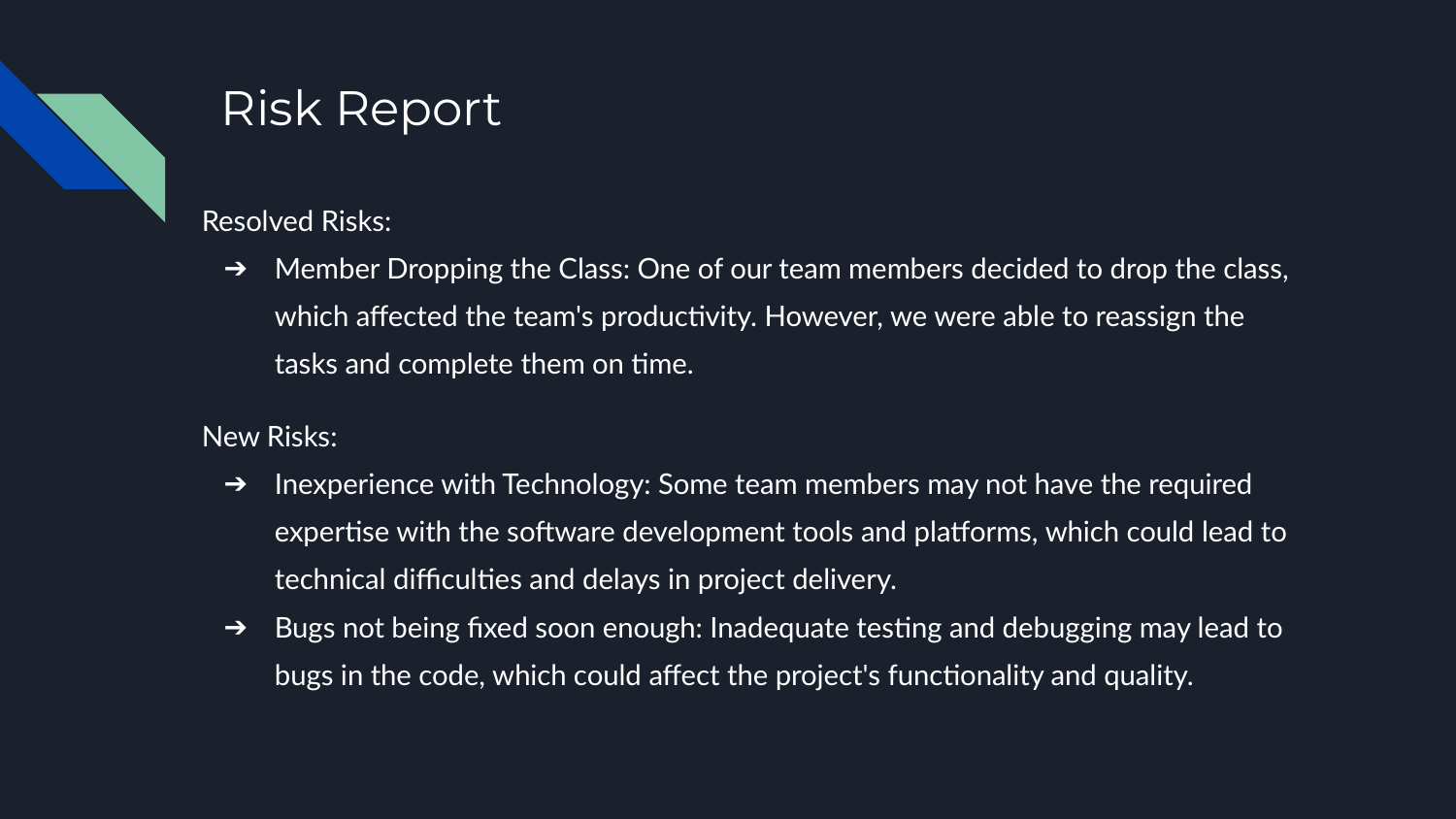

# Risk Report
Resolved Risks:
Member Dropping the Class: One of our team members decided to drop the class, which affected the team's productivity. However, we were able to reassign the tasks and complete them on time.
New Risks:
Inexperience with Technology: Some team members may not have the required expertise with the software development tools and platforms, which could lead to technical difficulties and delays in project delivery.
Bugs not being fixed soon enough: Inadequate testing and debugging may lead to bugs in the code, which could affect the project's functionality and quality.